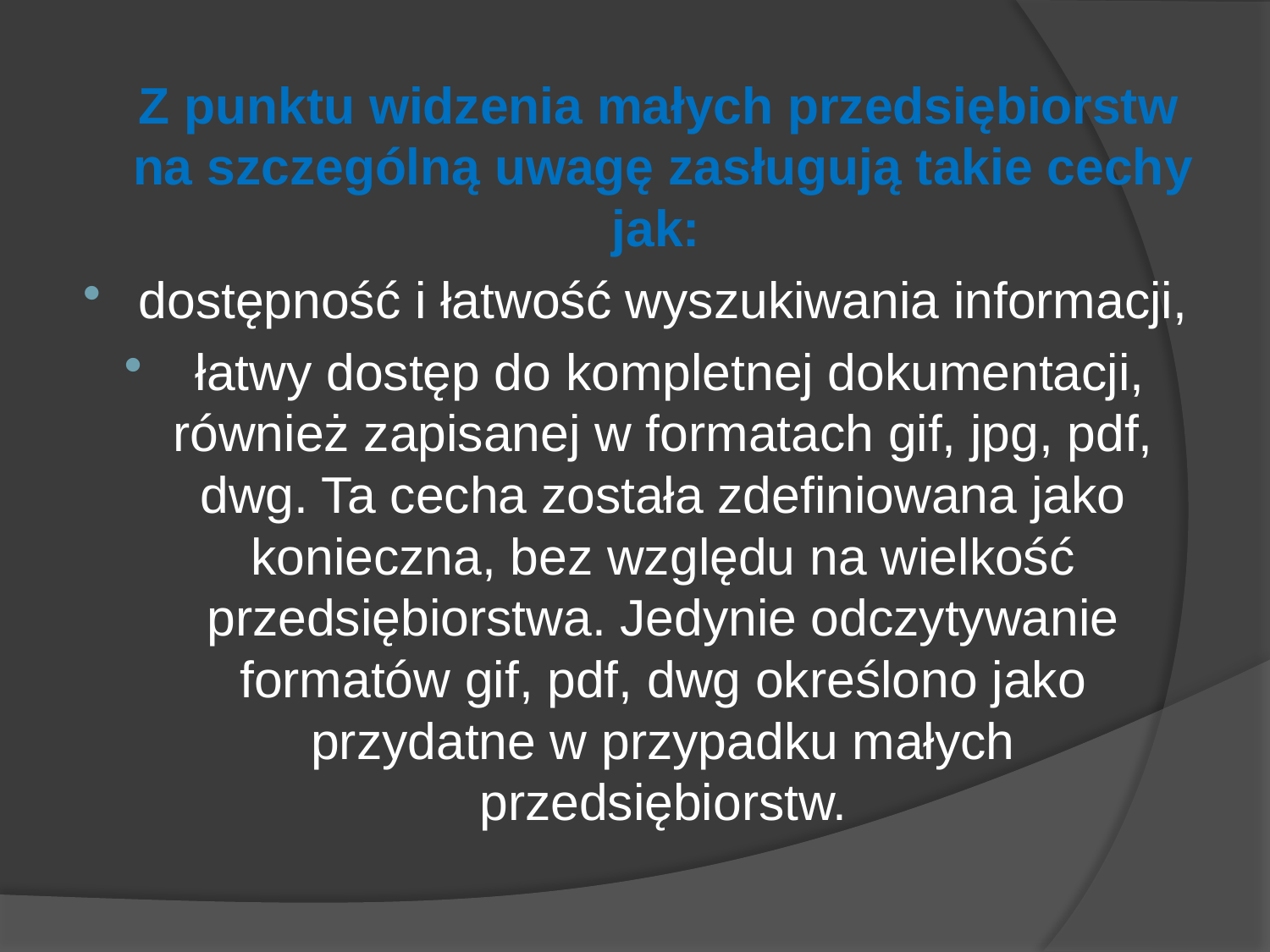

#
   Z punktu widzenia małych przedsiębiorstw na szczególną uwagę zasługują takie cechy jak:
dostępność i łatwość wyszukiwania informacji,
 łatwy dostęp do kompletnej dokumentacji, również zapisanej w formatach gif, jpg, pdf, dwg. Ta cecha została zdefiniowana jako konieczna, bez względu na wielkość przedsiębiorstwa. Jedynie odczytywanie formatów gif, pdf, dwg określono jako przydatne w przypadku małych przedsiębiorstw.